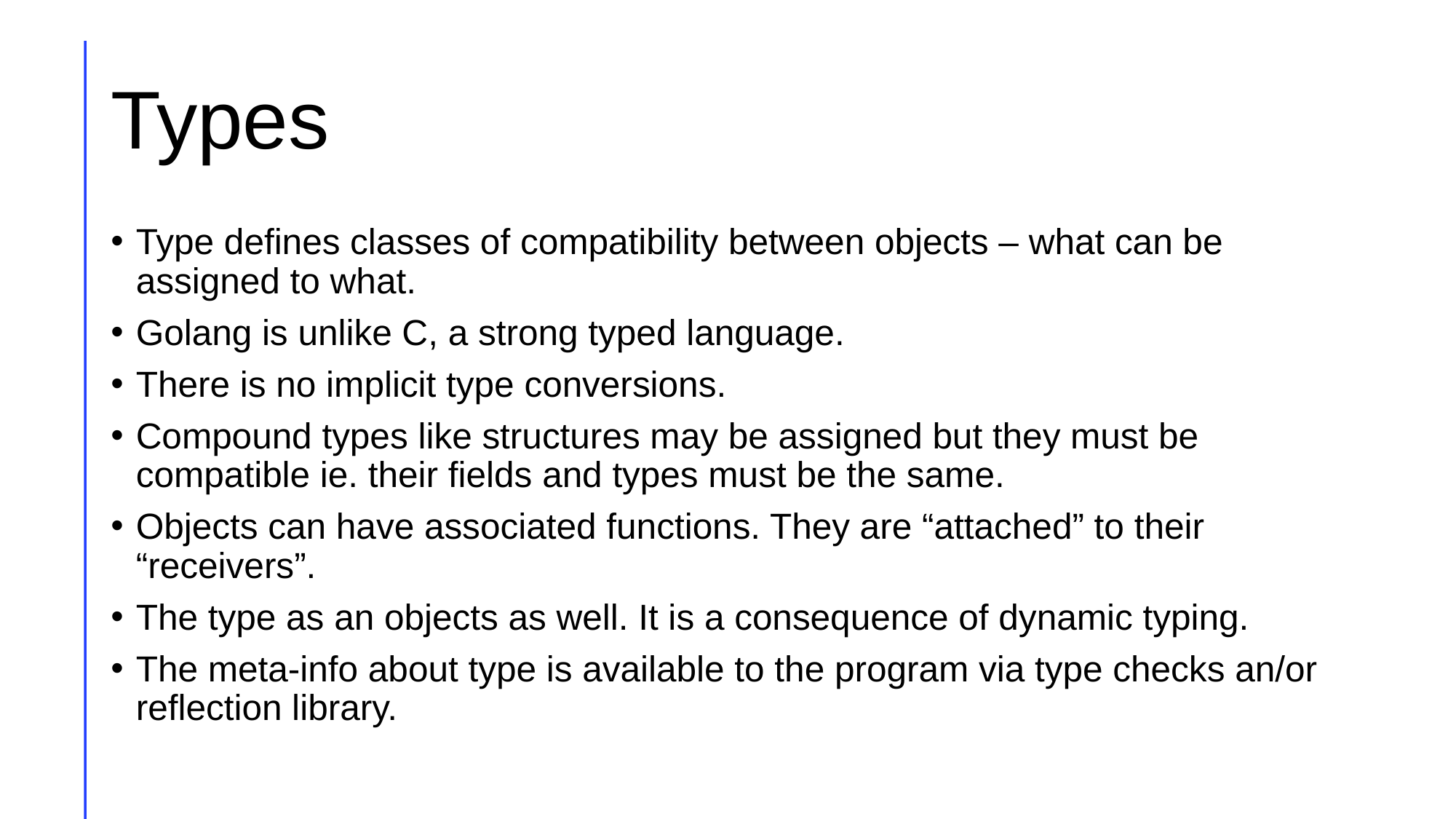

# Types
Type defines classes of compatibility between objects – what can be assigned to what.
Golang is unlike C, a strong typed language.
There is no implicit type conversions.
Compound types like structures may be assigned but they must be compatible ie. their fields and types must be the same.
Objects can have associated functions. They are “attached” to their “receivers”.
The type as an objects as well. It is a consequence of dynamic typing.
The meta-info about type is available to the program via type checks an/or reflection library.